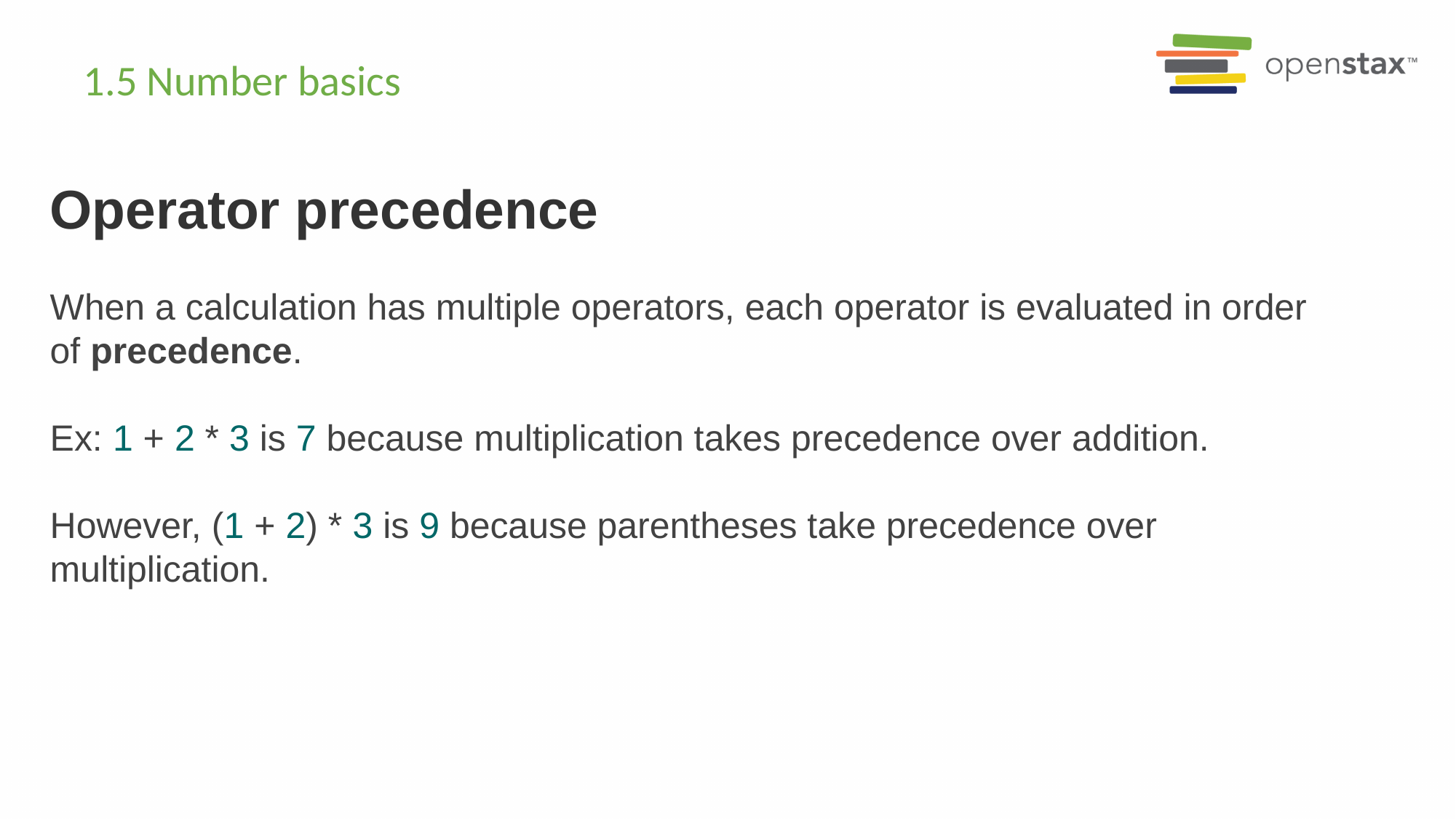

# 1.5 Number basics
Operator precedence

When a calculation has multiple operators, each operator is evaluated in order of precedence.

Ex: 1 + 2 * 3 is 7 because multiplication takes precedence over addition.

However, (1 + 2) * 3 is 9 because parentheses take precedence over multiplication.